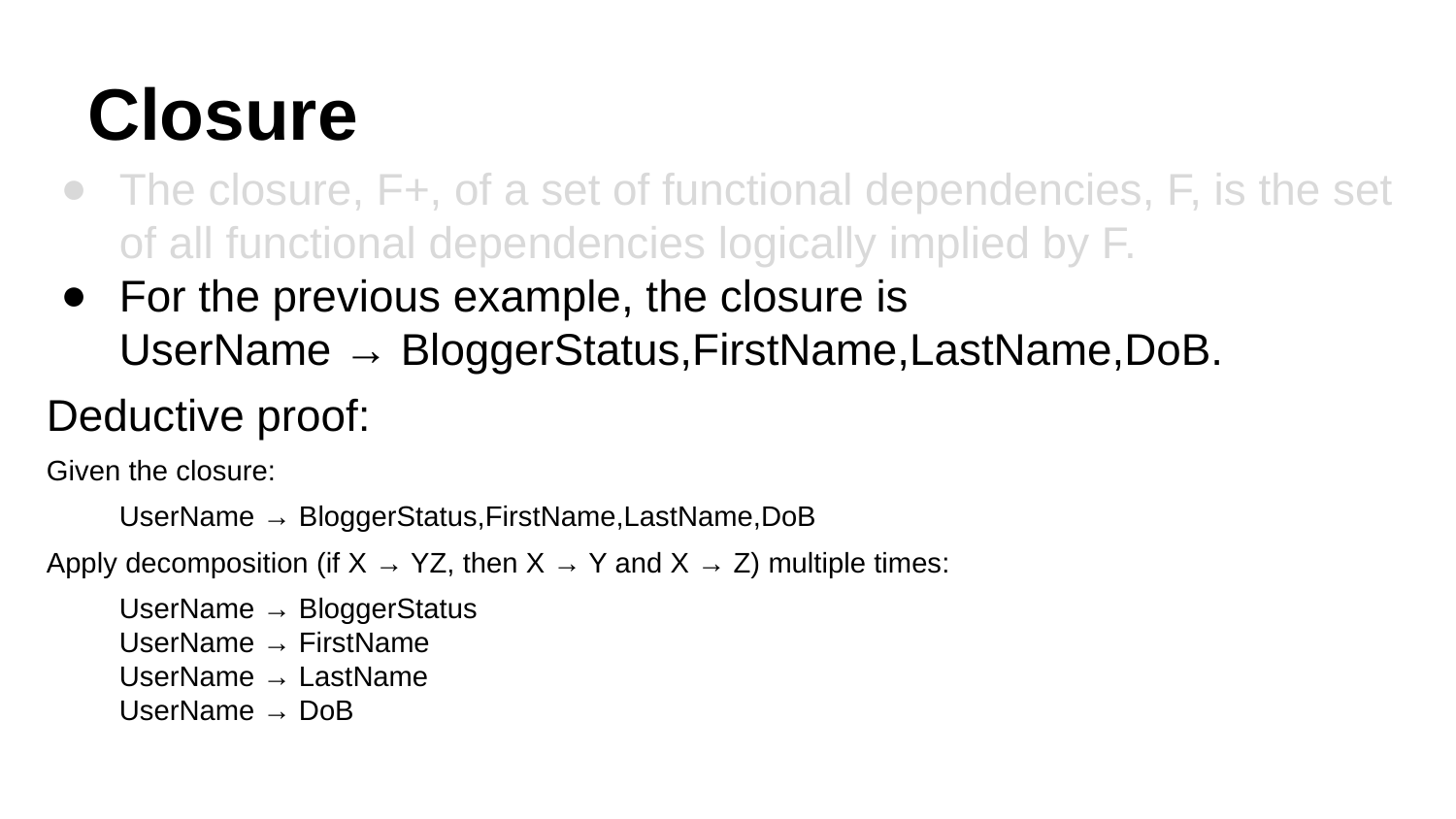

# Closure
The closure, F+, of a set of functional dependencies, F, is the set of all functional dependencies logically implied by F.
For the previous example, the closure is
UserName → BloggerStatus,FirstName,LastName,DoB.
Deductive proof:
Given the closure:
UserName → BloggerStatus,FirstName,LastName,DoB
Apply decomposition (if X → YZ, then X → Y and X → Z) multiple times:
UserName → BloggerStatus
UserName → FirstName
UserName → LastName
UserName → DoB